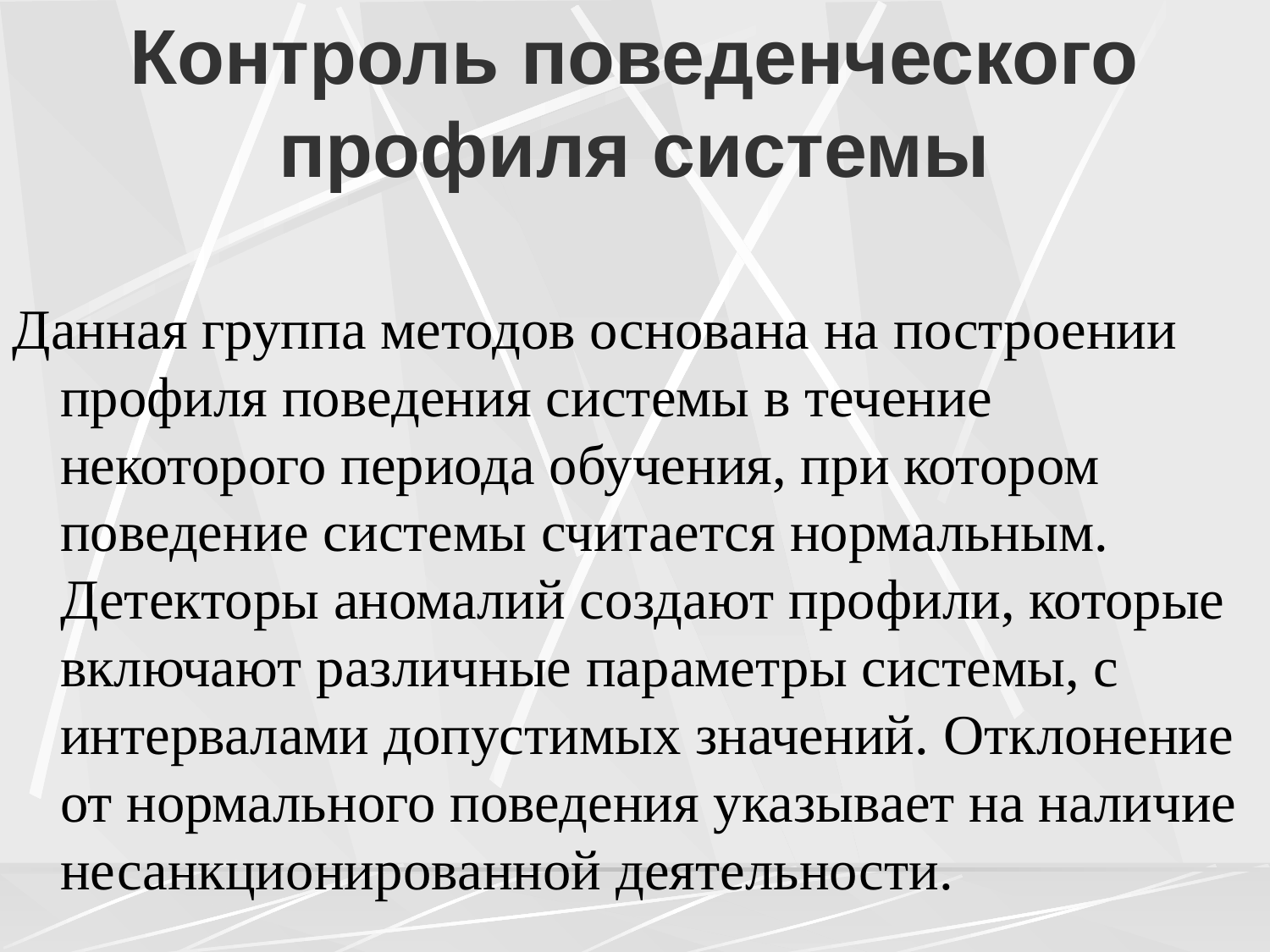

# Контроль поведенческого профиля системы

Данная группа методов основана на построении профиля поведения системы в течение некоторого периода обучения, при котором поведение системы считается нормальным. Детекторы аномалий создают профили, которые включают различные параметры системы, с интервалами допустимых значений. Отклонение от нормального поведения указывает на наличие несанкционированной деятельности.